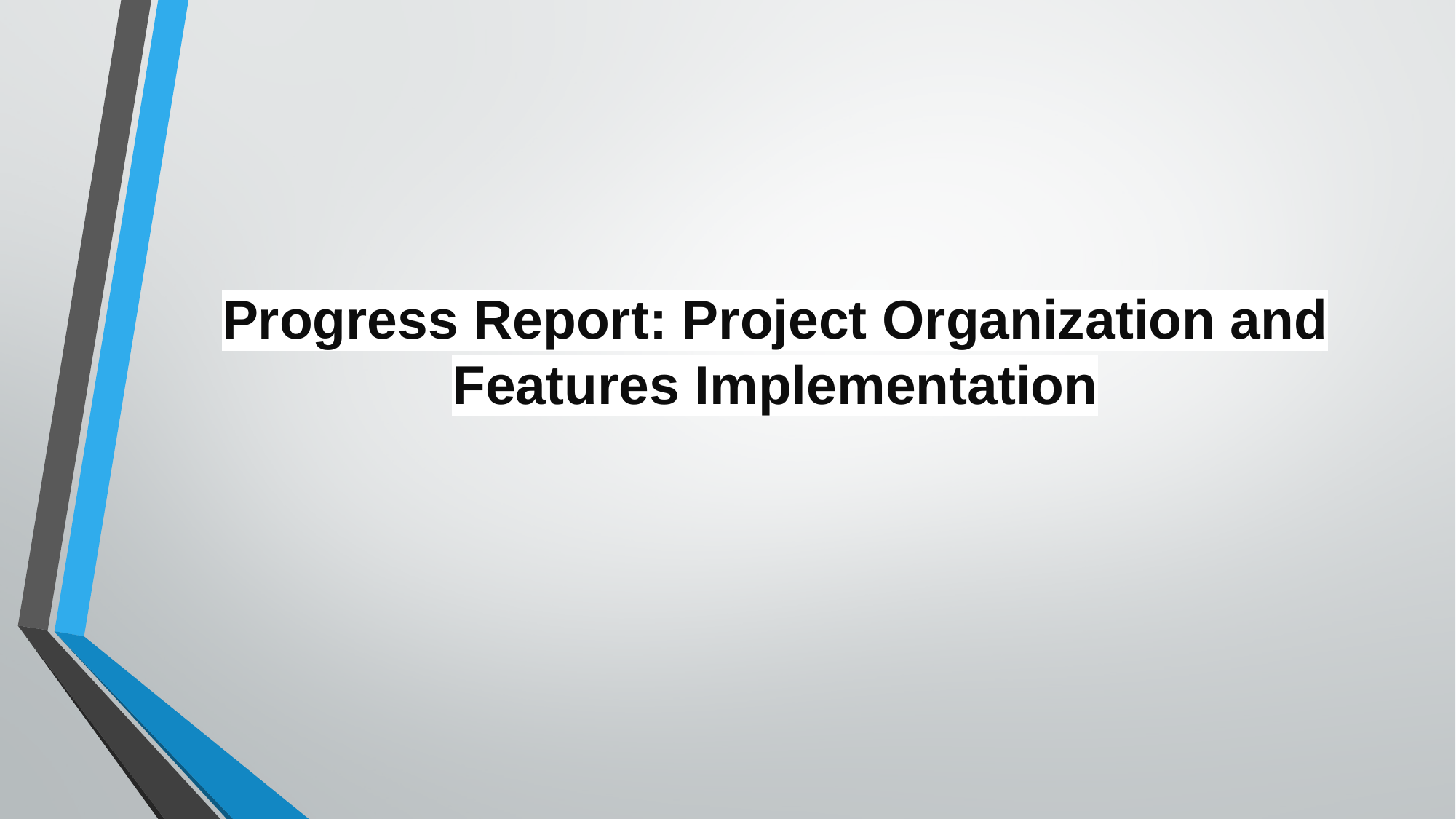

# Progress Report: Project Organization and Features Implementation